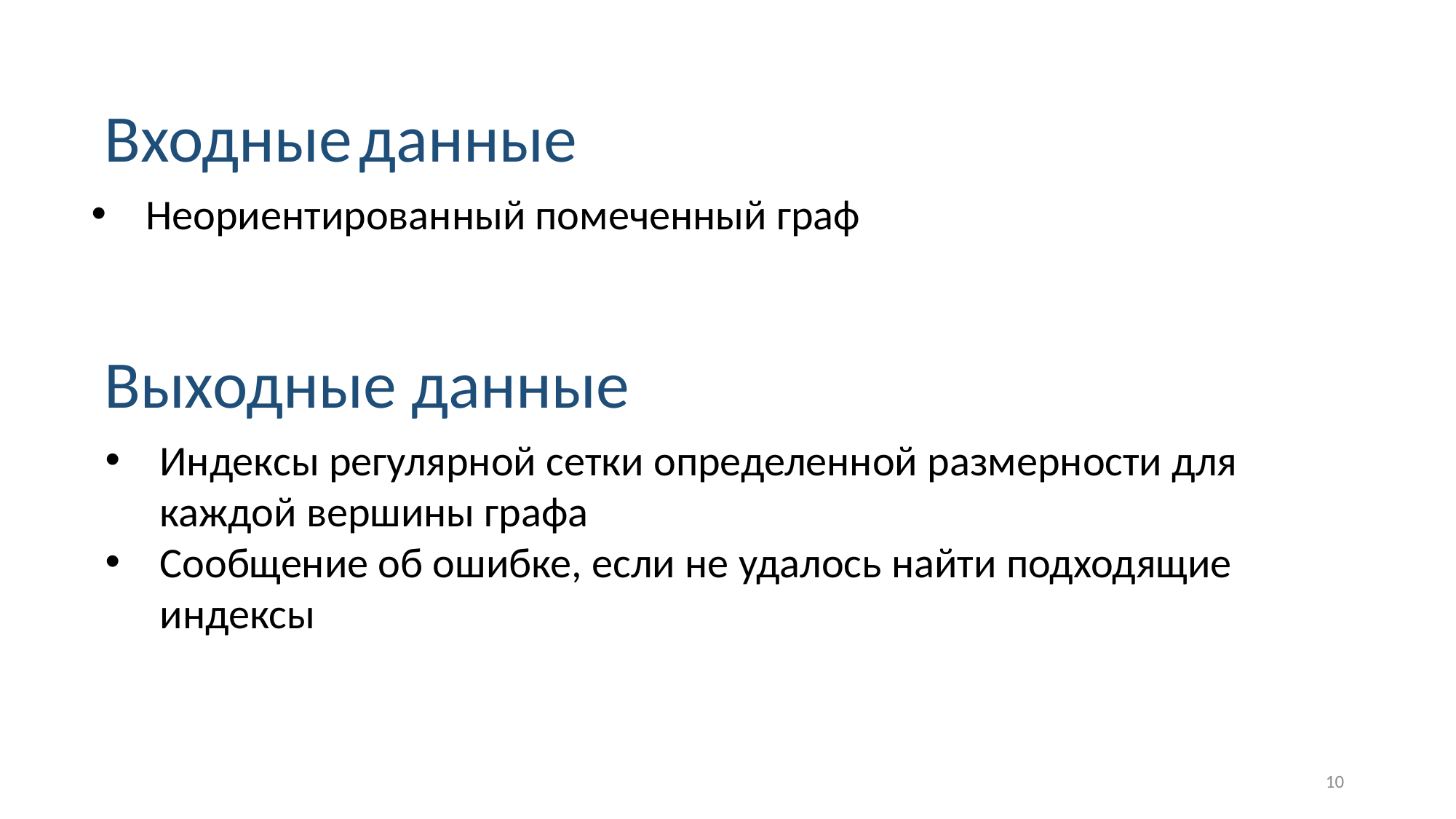

Входные данные
Неориентированный помеченный граф
Выходные данные
Индексы регулярной сетки определенной размерности для каждой вершины графа
Сообщение об ошибке, если не удалось найти подходящие индексы
10